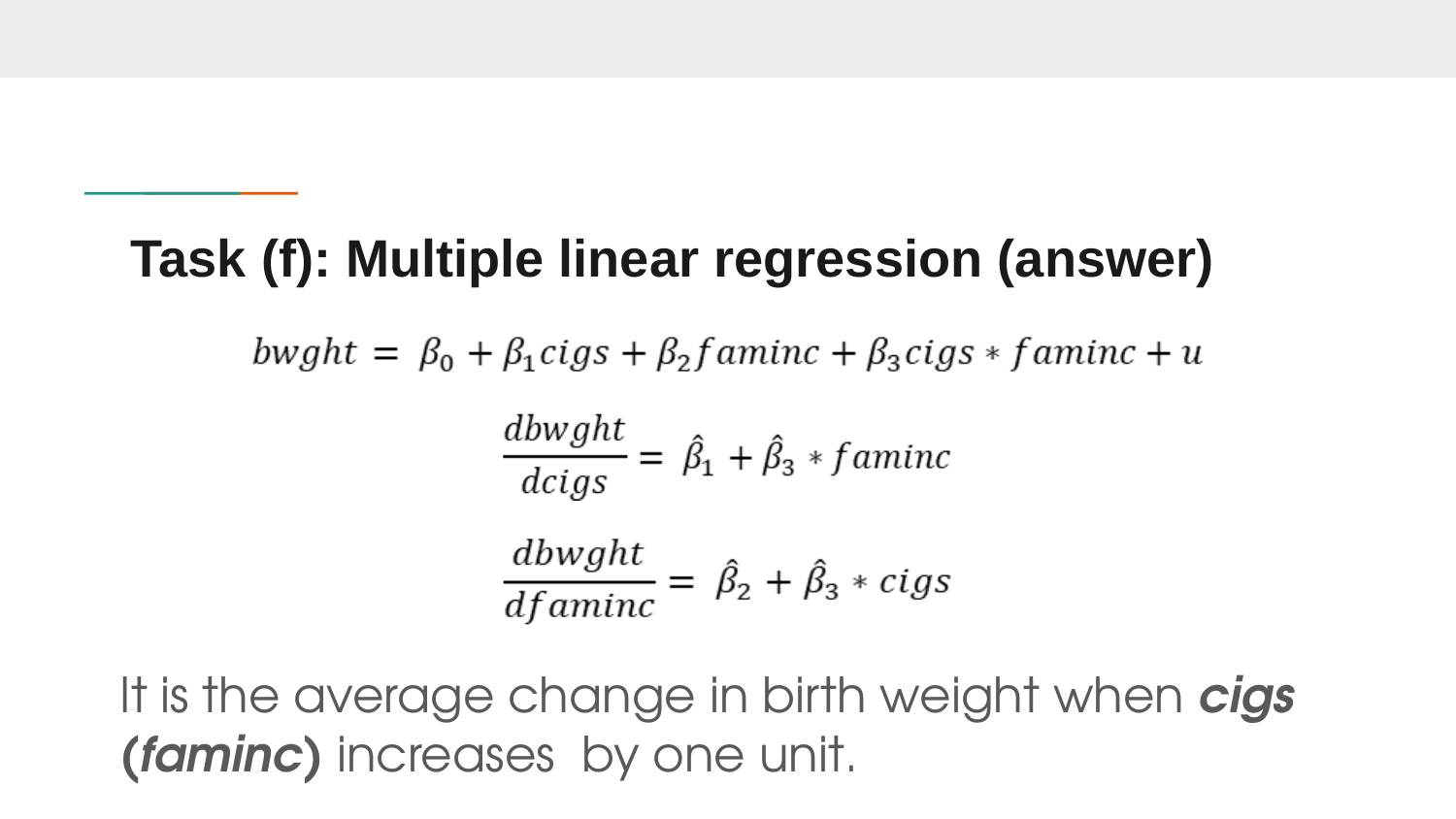

# Task (f): Multiple linear regression (answer)

It is the average change in birth weight when cigs (faminc) increases  by one unit.